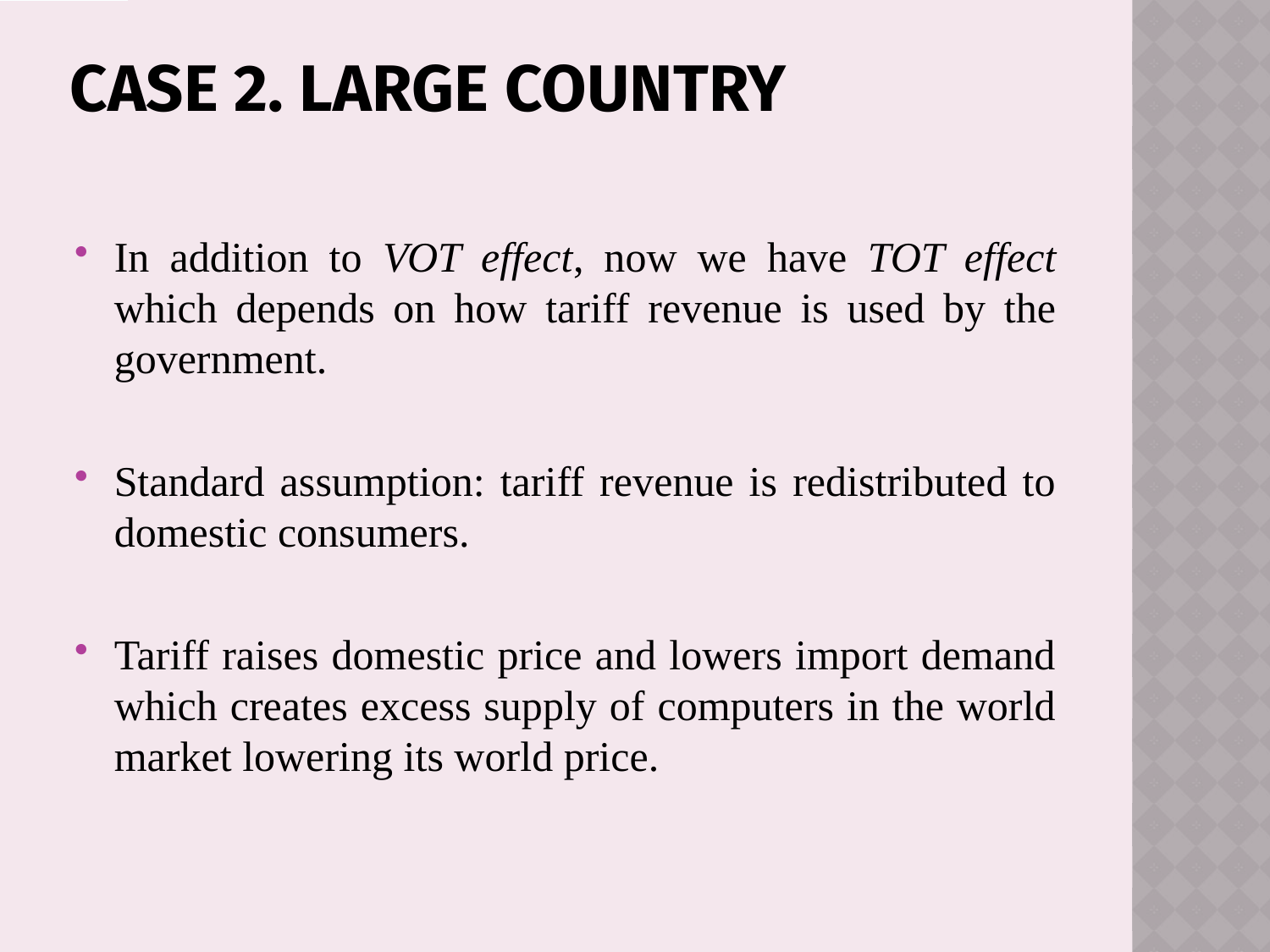

# Case 2. large country
In addition to VOT effect, now we have TOT effect which depends on how tariff revenue is used by the government.

Standard assumption: tariff revenue is redistributed to domestic consumers.

Tariff raises domestic price and lowers import demand which creates excess supply of computers in the world market lowering its world price.